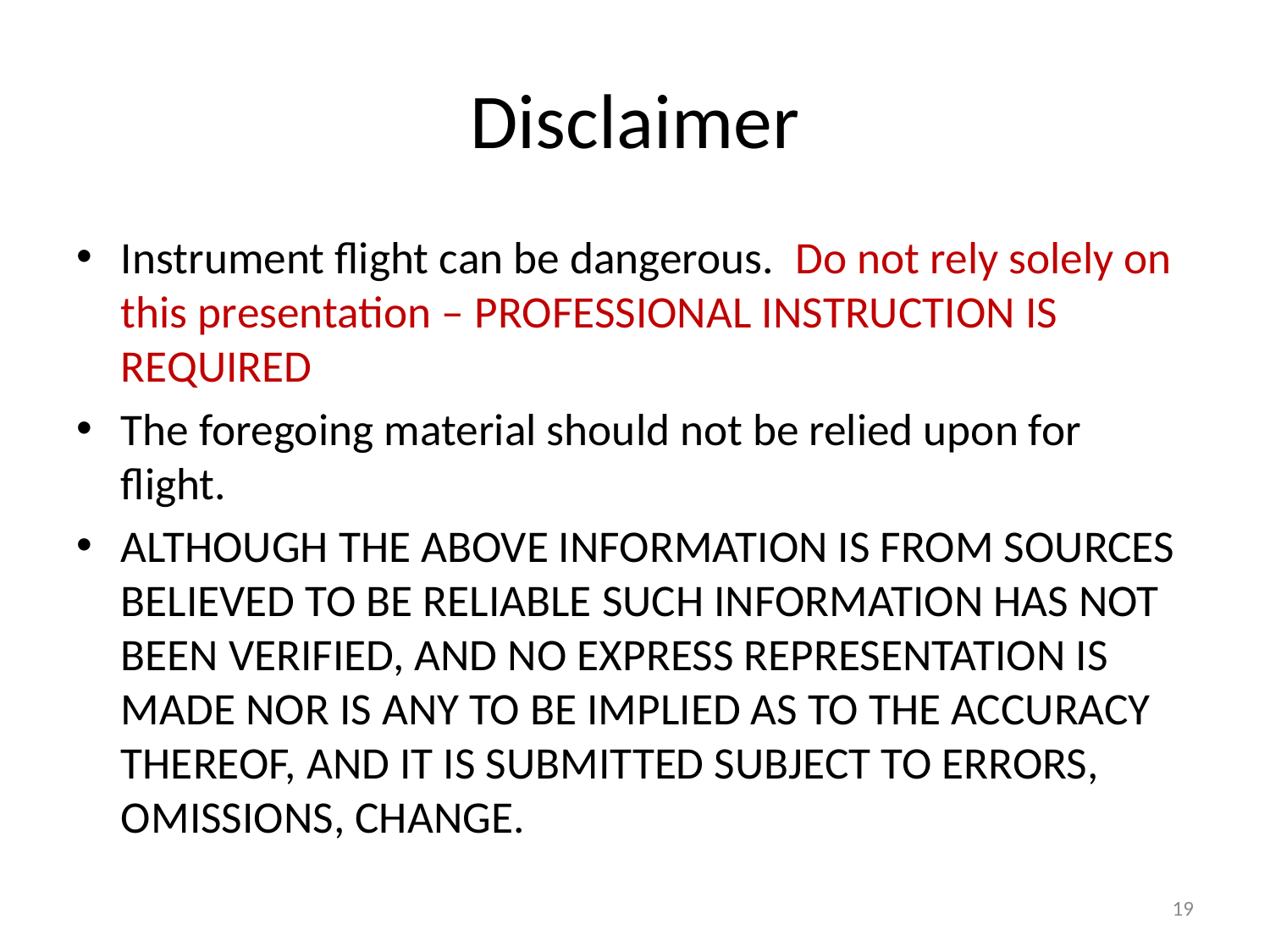

# Disclaimer
Instrument flight can be dangerous.  Do not rely solely on this presentation – PROFESSIONAL INSTRUCTION IS REQUIRED
The foregoing material should not be relied upon for flight.
ALTHOUGH THE ABOVE INFORMATION IS FROM SOURCES BELIEVED TO BE RELIABLE SUCH INFORMATION HAS NOT BEEN VERIFIED, AND NO EXPRESS REPRESENTATION IS MADE NOR IS ANY TO BE IMPLIED AS TO THE ACCURACY THEREOF, AND IT IS SUBMITTED SUBJECT TO ERRORS, OMISSIONS, CHANGE.
19